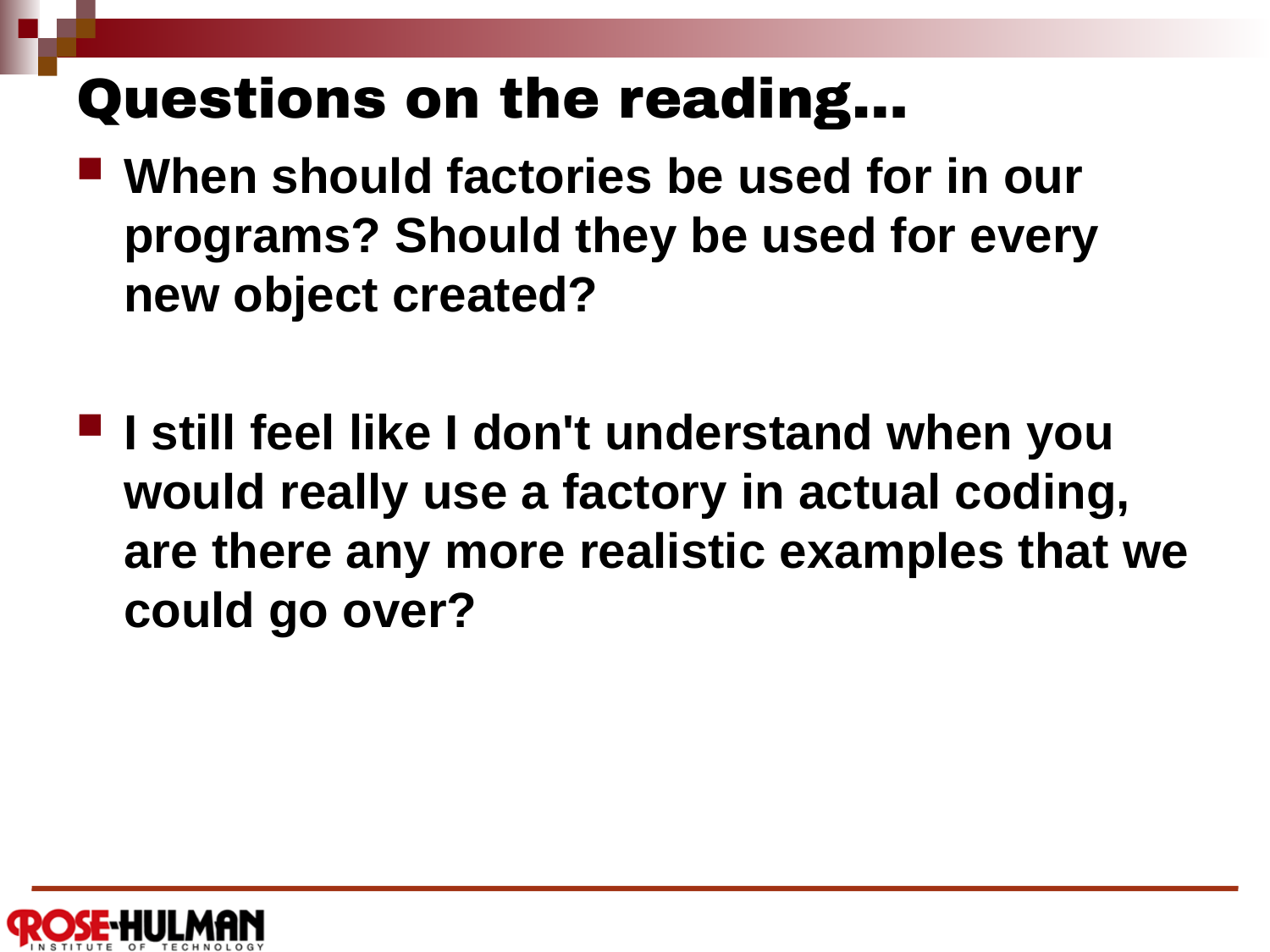

# Questions on the reading…
When should factories be used for in our programs? Should they be used for every new object created?

I still feel like I don't understand when you would really use a factory in actual coding, are there any more realistic examples that we could go over?